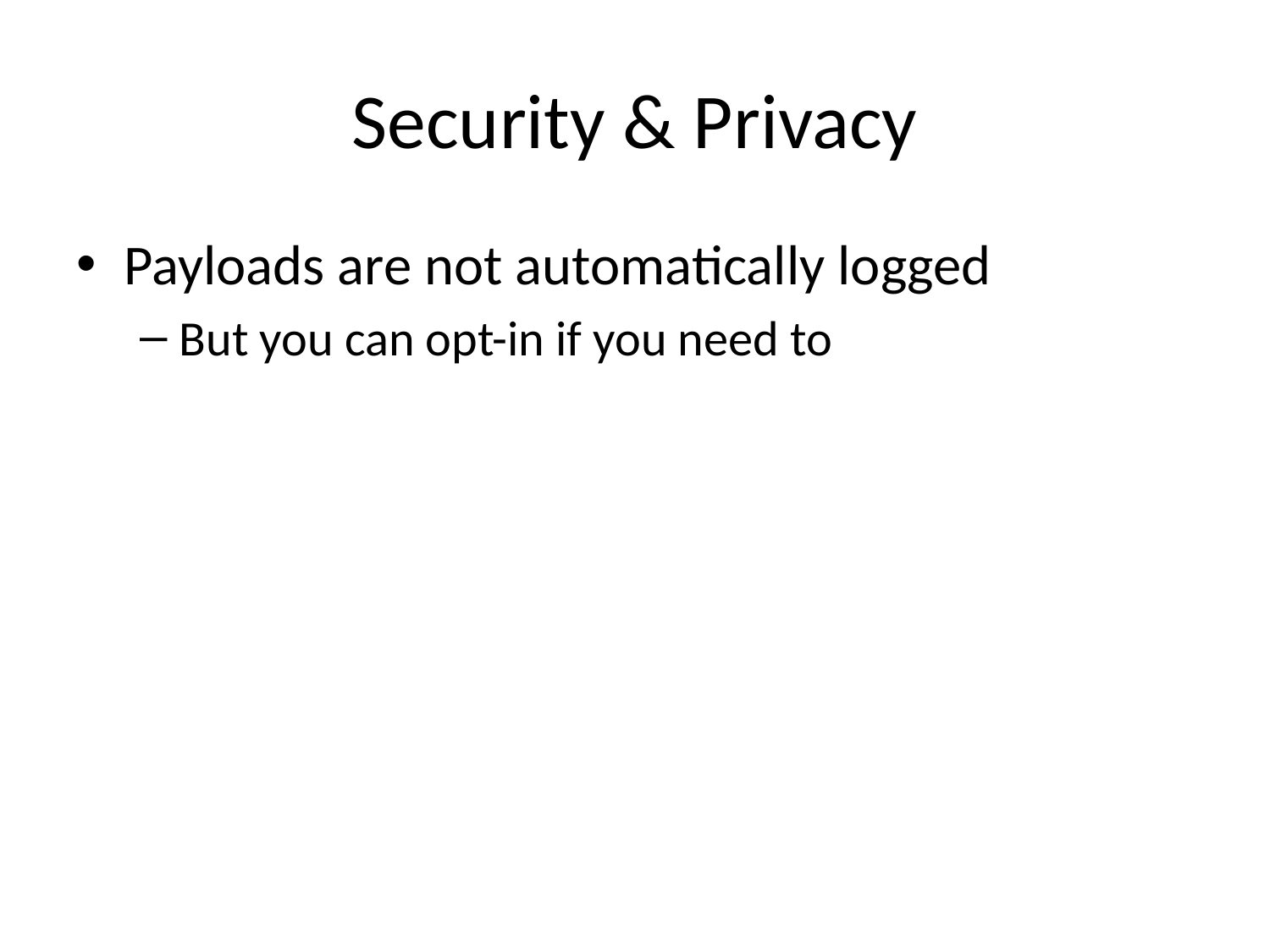

# Security & Privacy
Payloads are not automatically logged
But you can opt-in if you need to